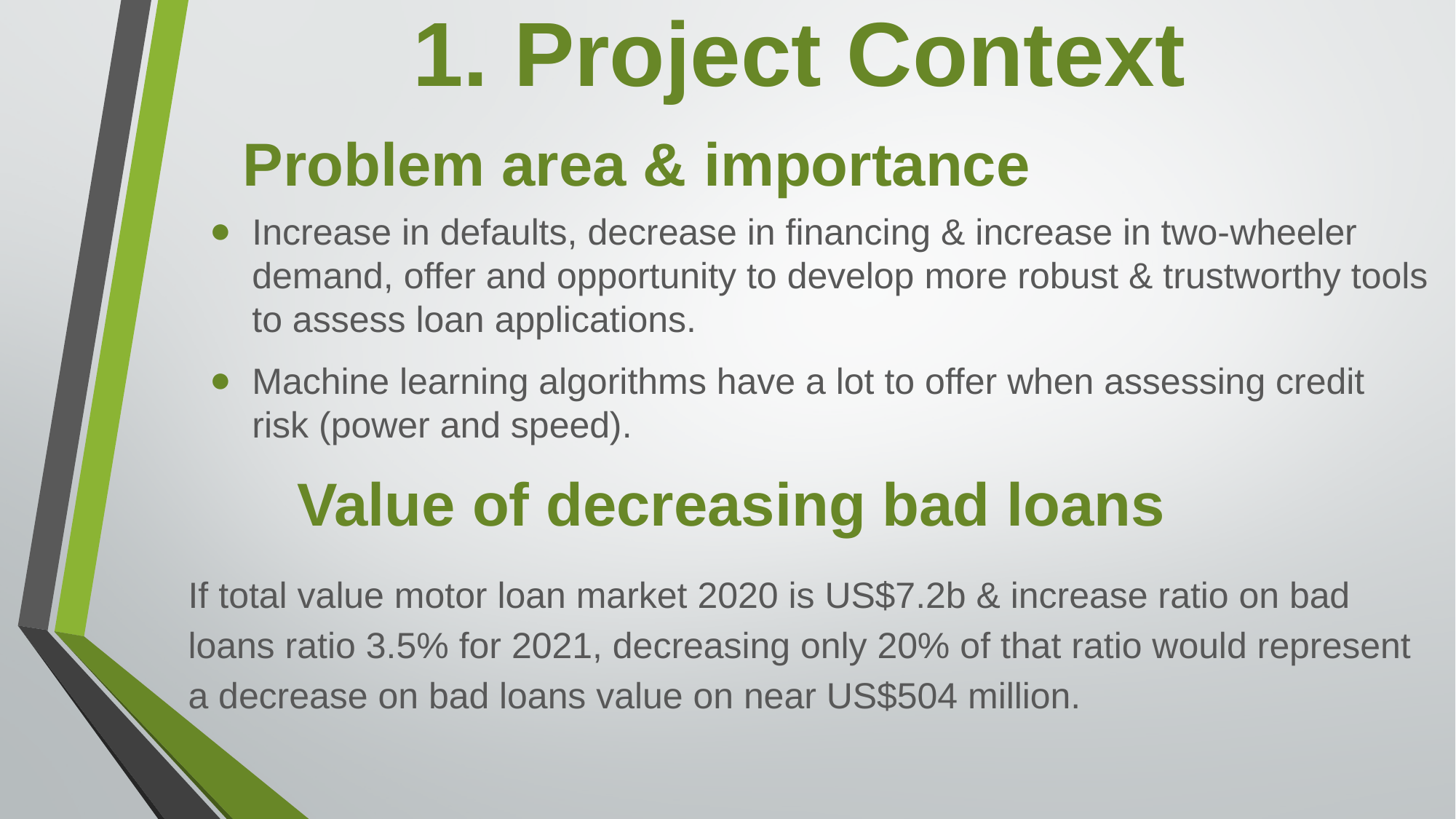

# 1. Project Context
Problem area & importance
Increase in defaults, decrease in financing & increase in two-wheeler demand, offer and opportunity to develop more robust & trustworthy tools to assess loan applications.
Machine learning algorithms have a lot to offer when assessing credit risk (power and speed).
	Value of decreasing bad loans
If total value motor loan market 2020 is US$7.2b & increase ratio on bad loans ratio 3.5% for 2021, decreasing only 20% of that ratio would represent a decrease on bad loans value on near US$504 million.